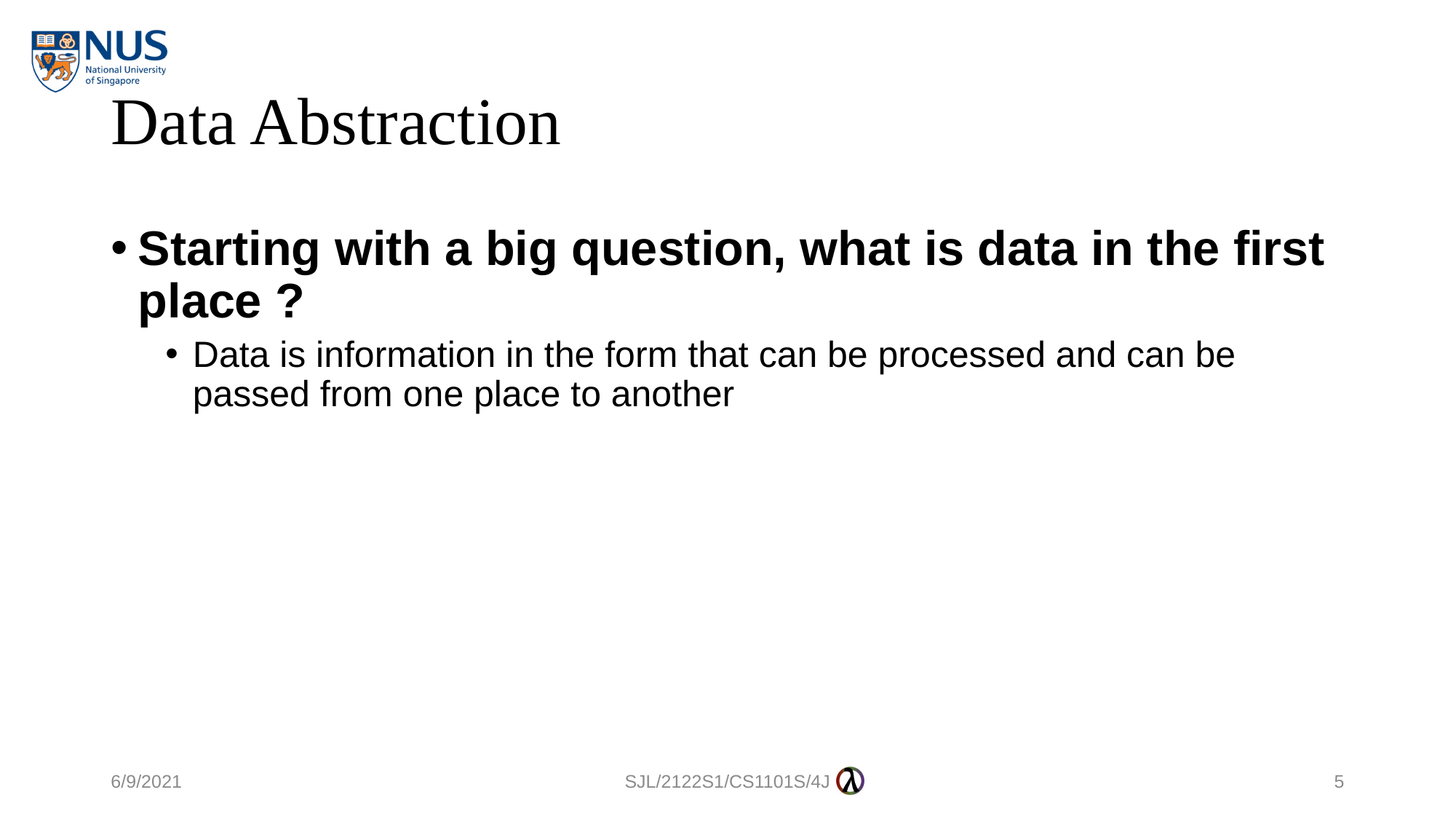

# Data Abstraction
Starting with a big question, what is data in the first place ?
Data is information in the form that can be processed and can be passed from one place to another
6/9/2021
SJL/2122S1/CS1101S/4J
5